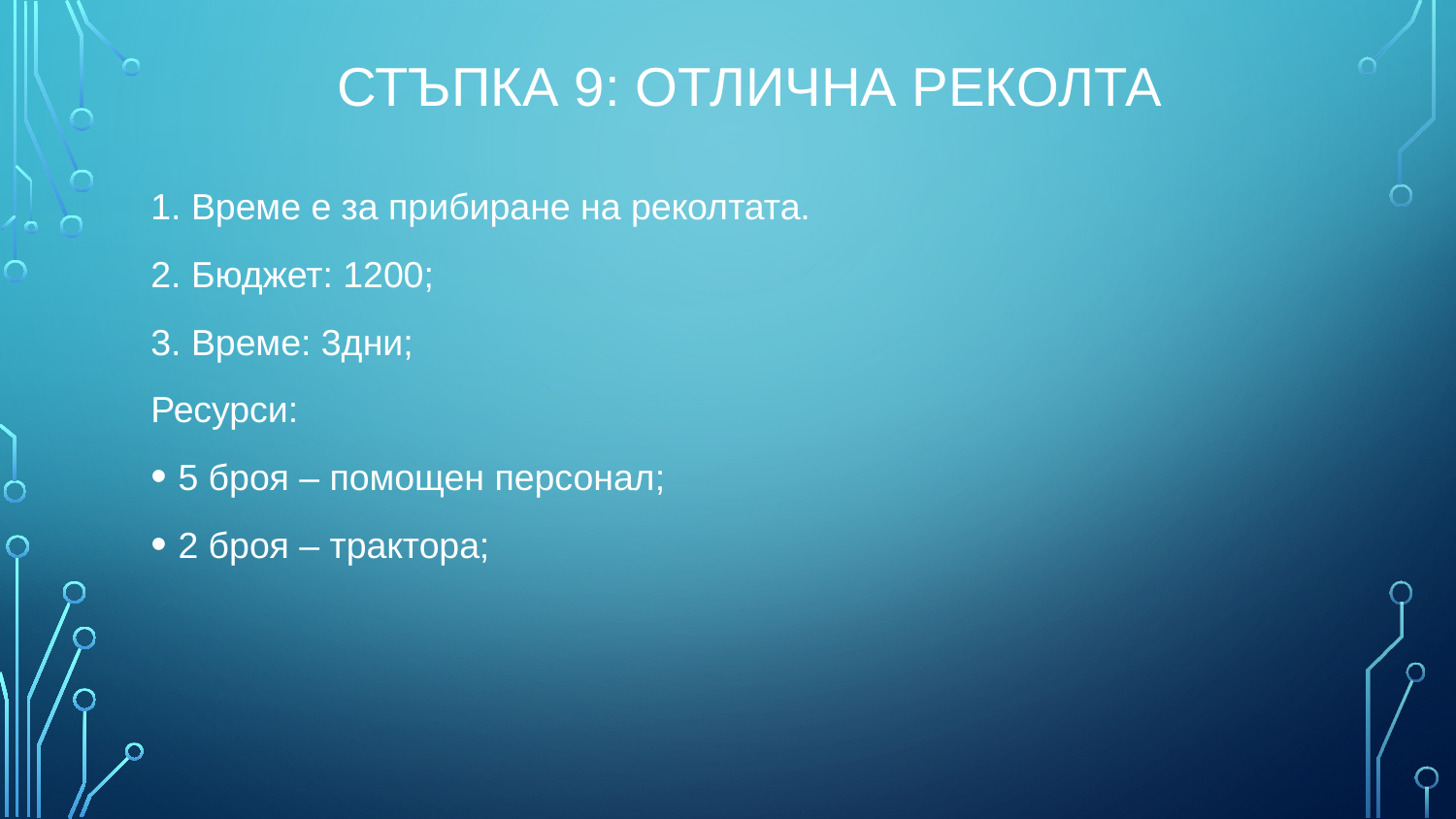

# Стъпка 9: Отлична реколта
1. Време е за прибиране на реколтата.
2. Бюджет: 1200;
3. Време: 3дни;
Ресурси:
5 броя – помощен персонал;
2 броя – трактора;